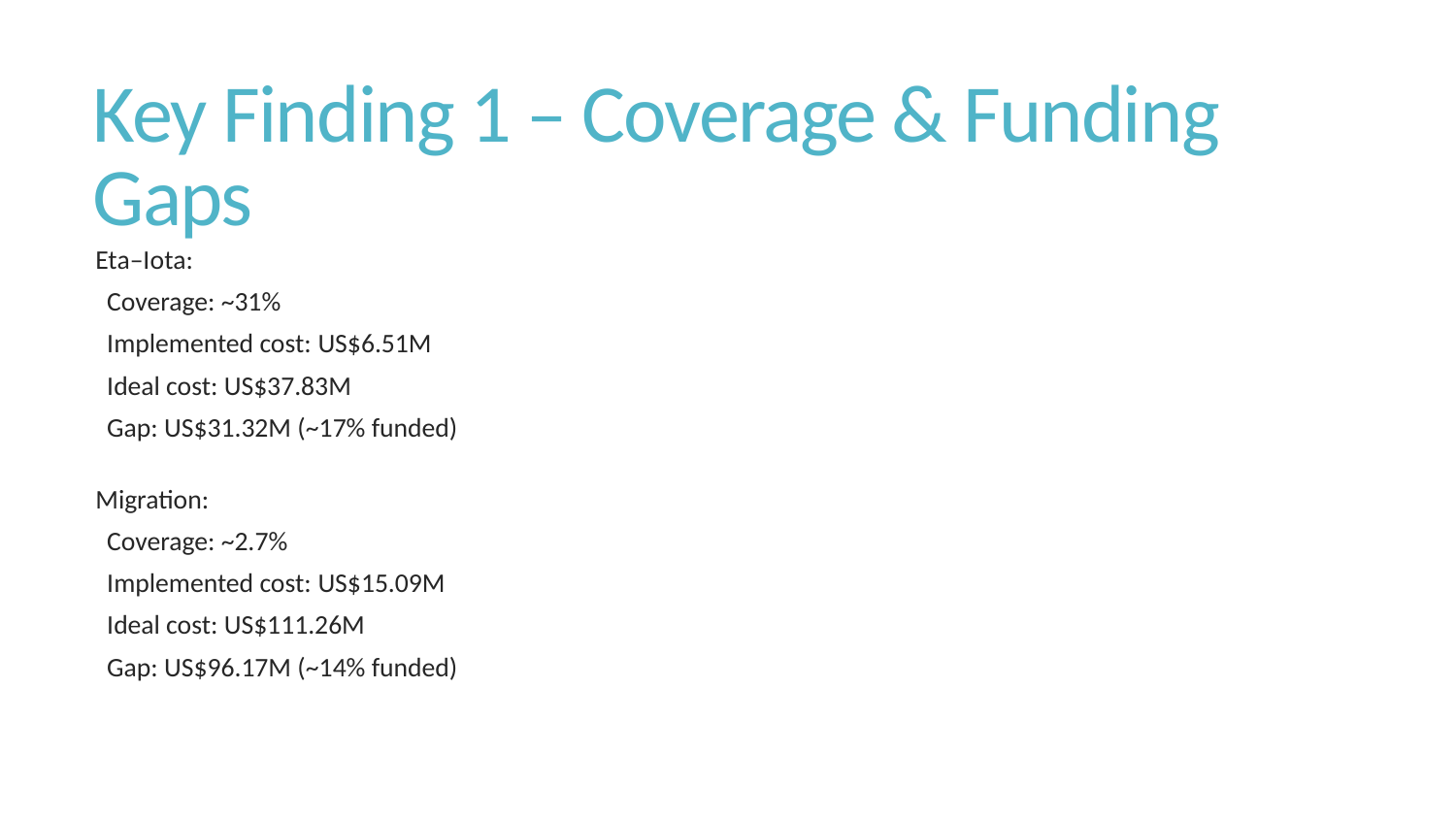

# Key Finding 1 – Coverage & Funding Gaps
Eta–Iota:
Coverage: ~31%
Implemented cost: US$6.51M
Ideal cost: US$37.83M
Gap: US$31.32M (~17% funded)
Migration:
Coverage: ~2.7%
Implemented cost: US$15.09M
Ideal cost: US$111.26M
Gap: US$96.17M (~14% funded)